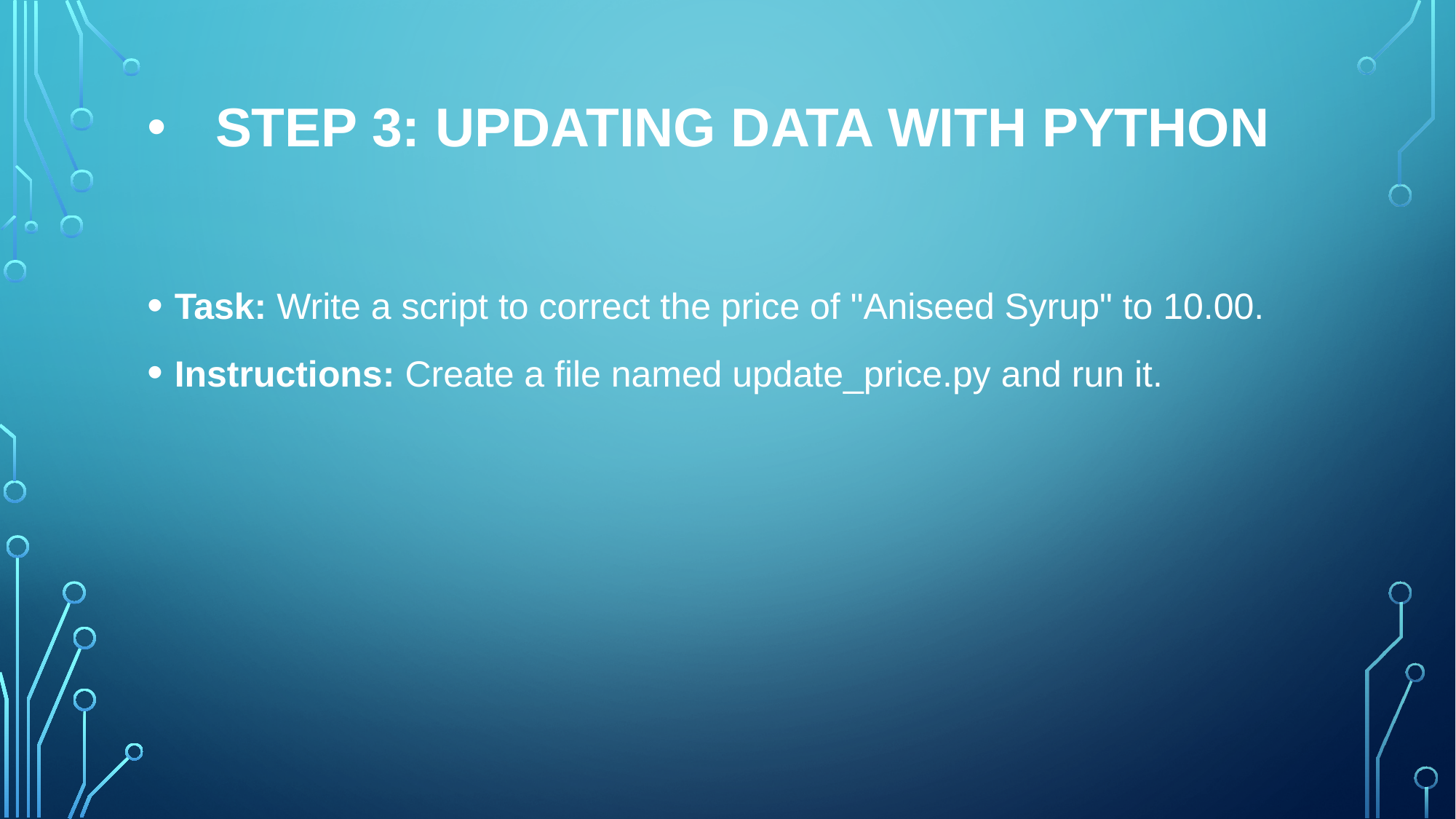

# Step 3: Updating Data with Python
Task: Write a script to correct the price of "Aniseed Syrup" to 10.00.
Instructions: Create a file named update_price.py and run it.